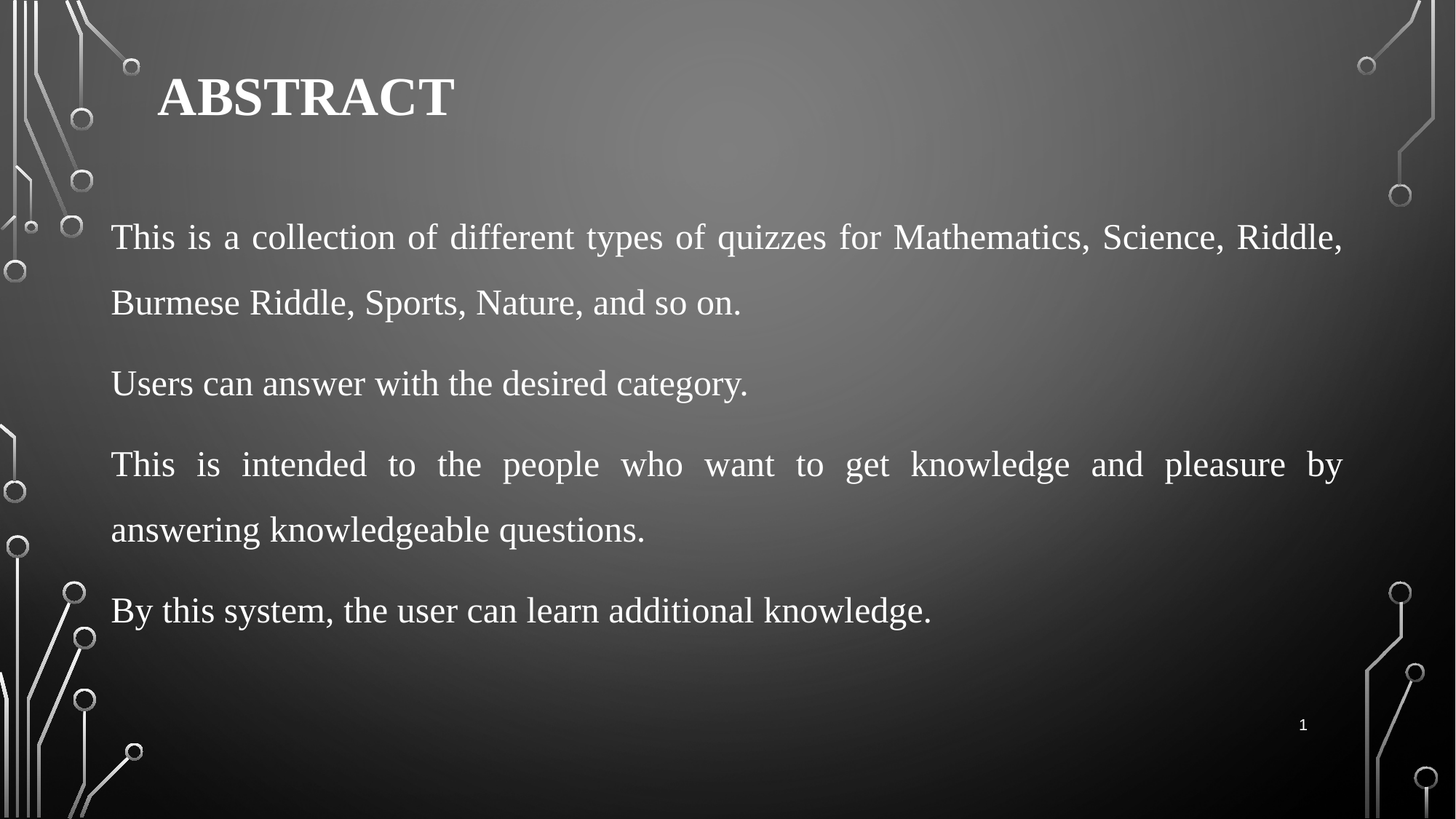

# Abstract
This is a collection of different types of quizzes for Mathematics, Science, Riddle, Burmese Riddle, Sports, Nature, and so on.
Users can answer with the desired category.
This is intended to the people who want to get knowledge and pleasure by answering knowledgeable questions.
By this system, the user can learn additional knowledge.
1